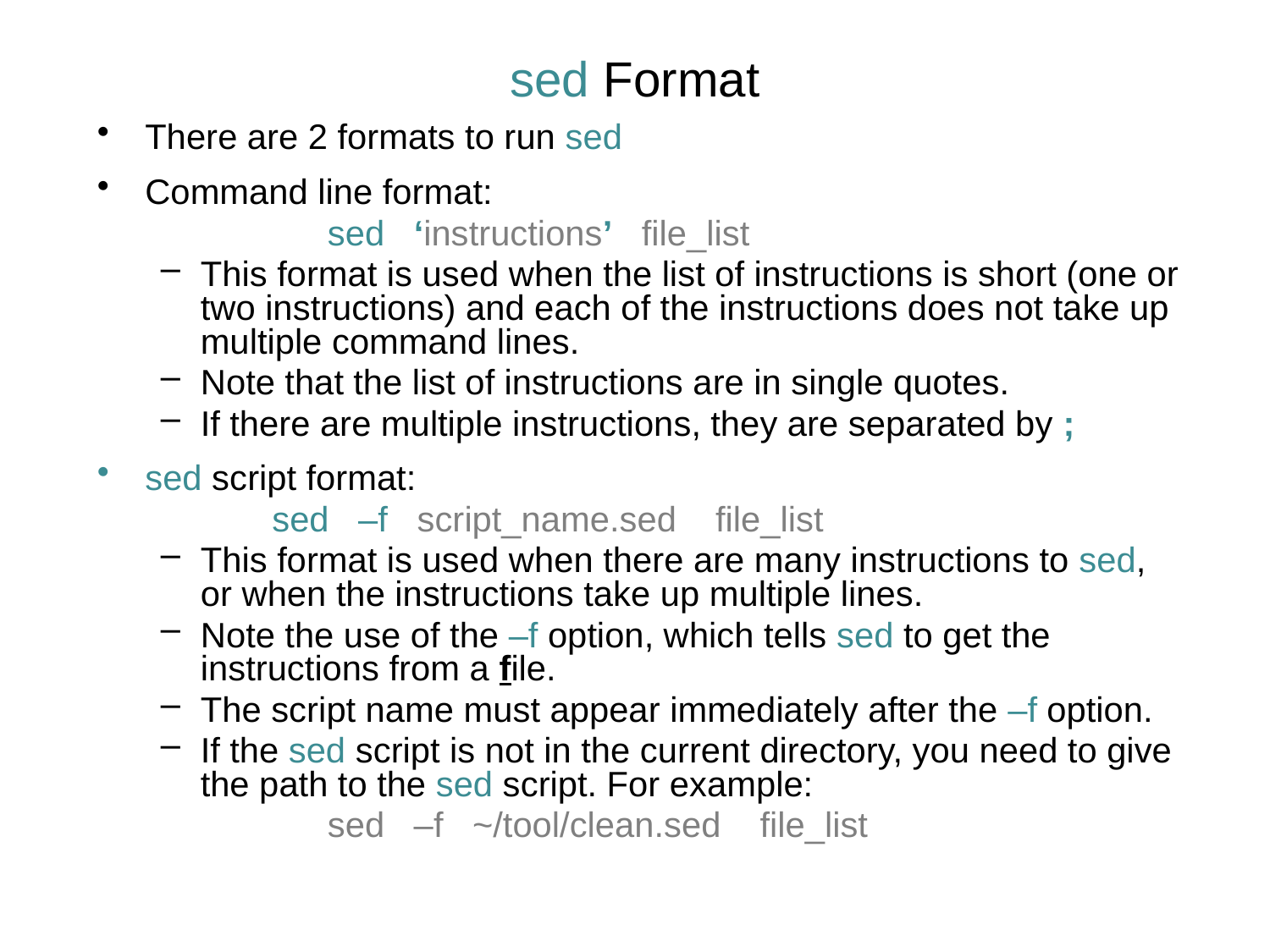

sed Format
There are 2 formats to run sed
Command line format:
		sed   ‘instructions’   file_list
This format is used when the list of instructions is short (one or two instructions) and each of the instructions does not take up multiple command lines.
Note that the list of instructions are in single quotes.
If there are multiple instructions, they are separated by ;
sed script format:
		sed   –f   script_name.sed    file_list
This format is used when there are many instructions to sed, or when the instructions take up multiple lines.
Note the use of the –f option, which tells sed to get the instructions from a file.
The script name must appear immediately after the –f option.
If the sed script is not in the current directory, you need to give the path to the sed script. For example:
		sed   –f   ~/tool/clean.sed    file_list